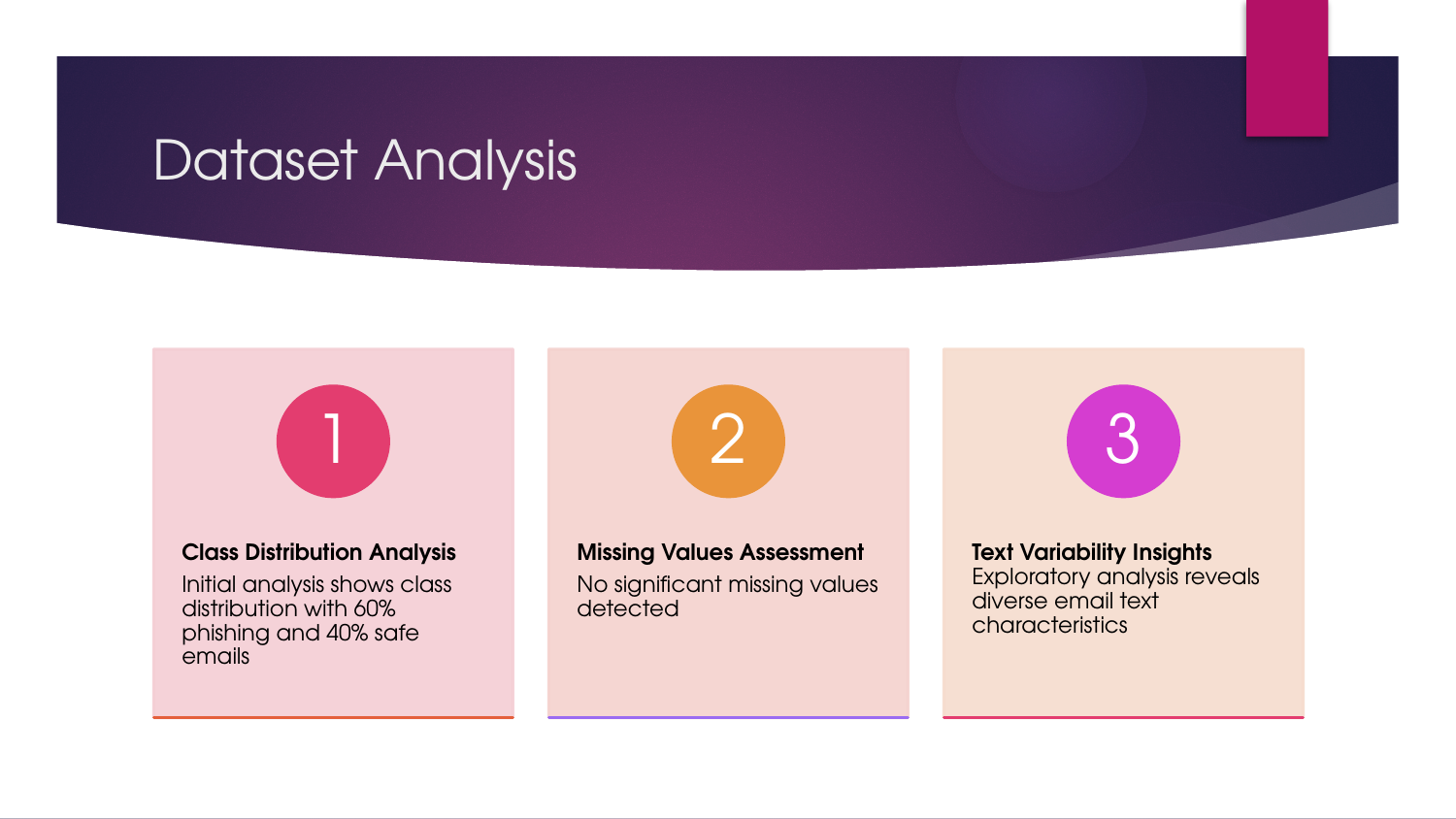

# Dataset Analysis
Class Distribution Analysis
Initial analysis shows class distribution with 60% phishing and 40% safe emails
1
Missing Values Assessment
No significant missing values detected
2
Text Variability Insights Exploratory analysis reveals diverse email text characteristics
3